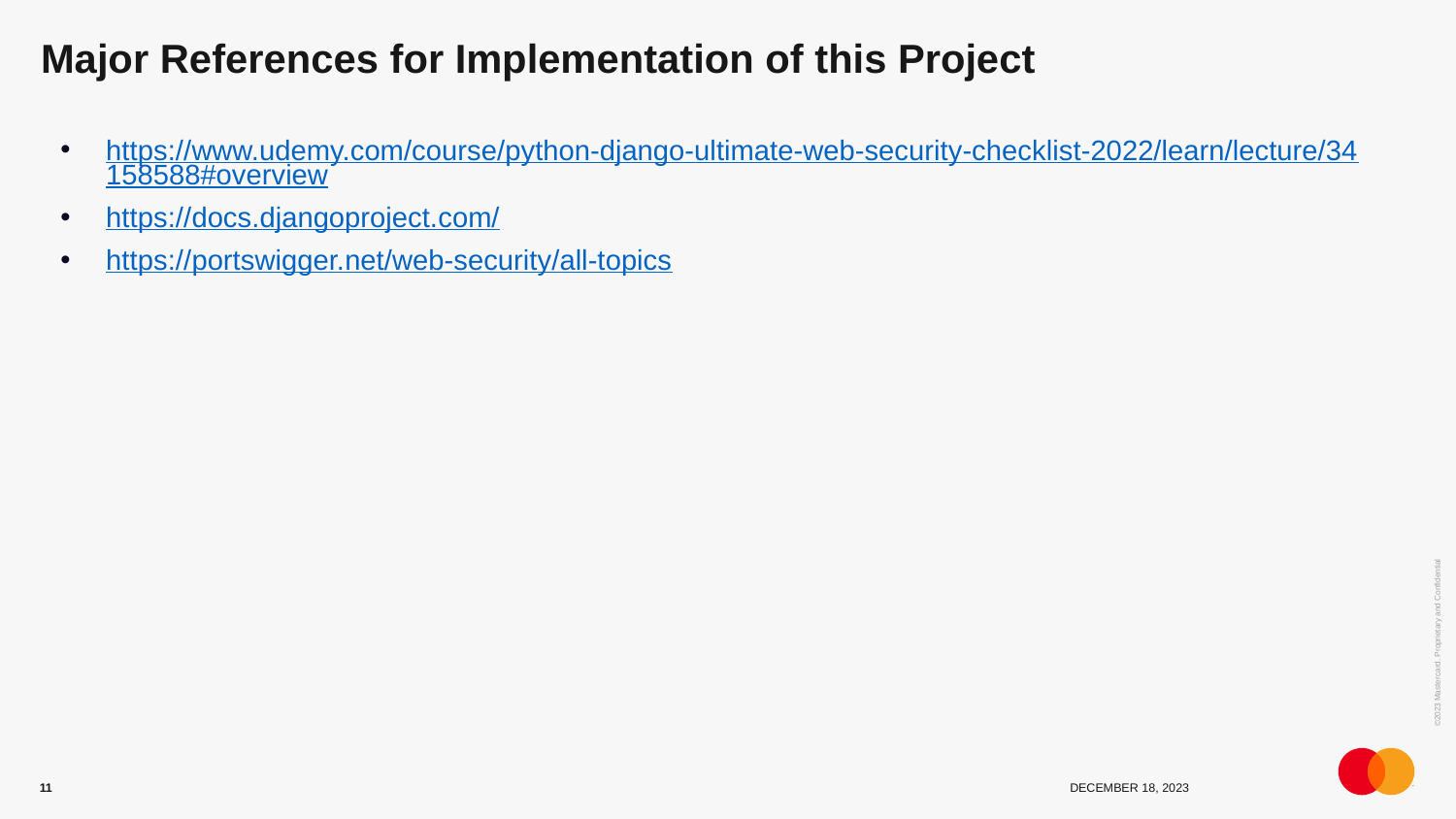

# Major References for Implementation of this Project

https://www.udemy.com/course/python-django-ultimate-web-security-checklist-2022/learn/lecture/34158588#overview
https://docs.djangoproject.com/
https://portswigger.net/web-security/all-topics

11
December 18, 2023